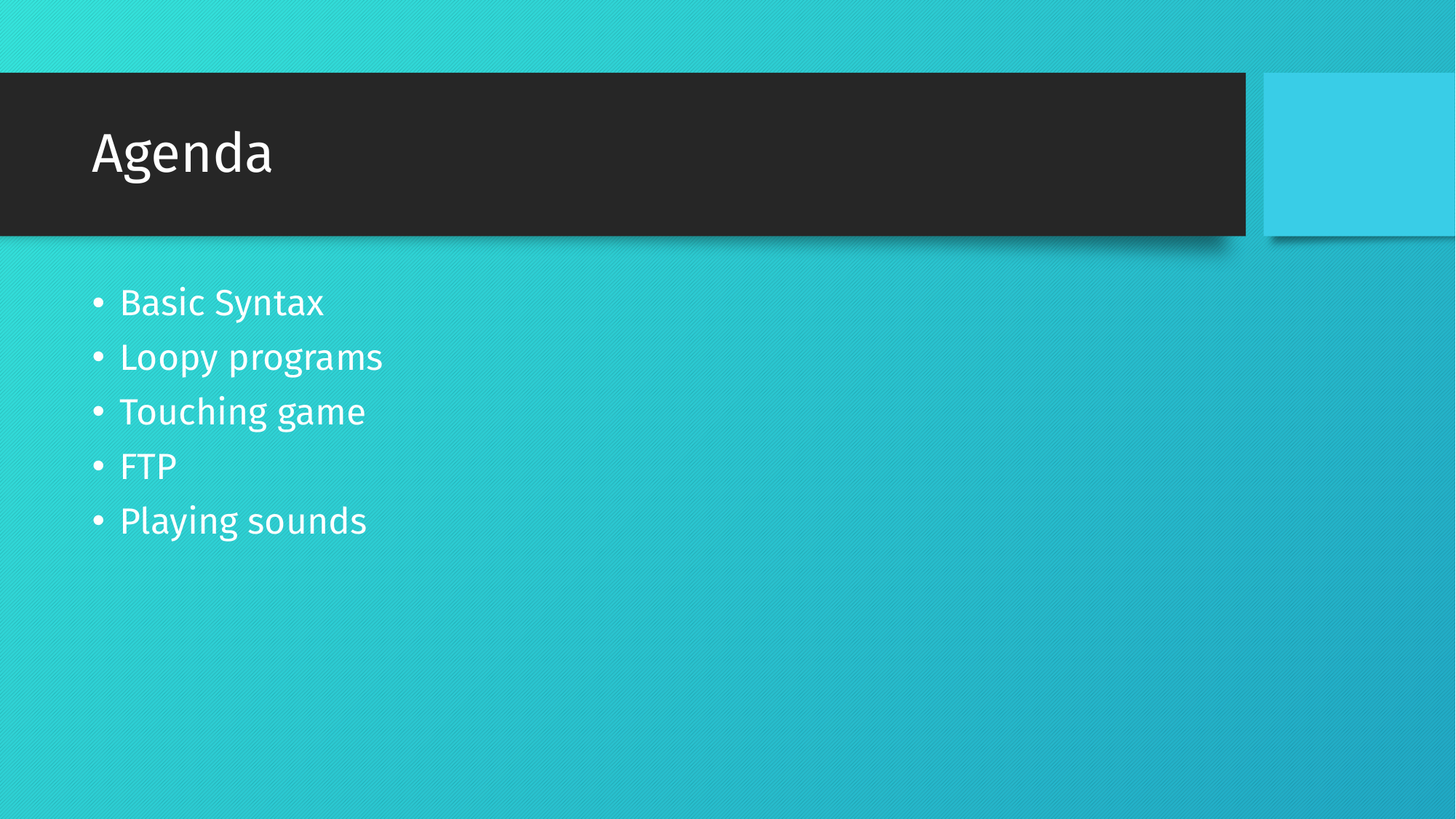

# Agenda
Basic Syntax
Loopy programs
Touching game
FTP
Playing sounds